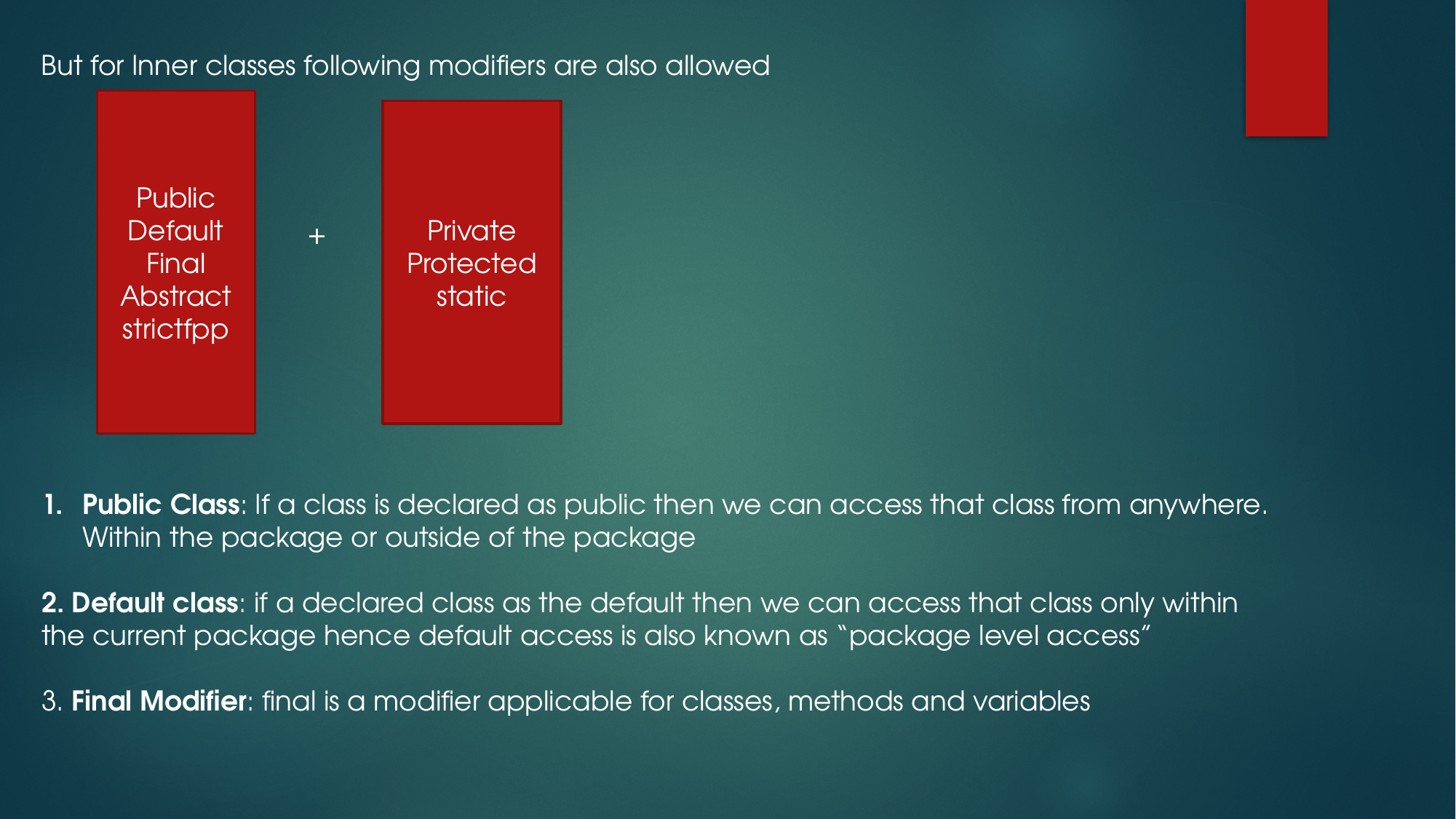

But for Inner classes following modifiers are also allowed

Public
Default
Final
Abstract strictfpp
Private
Protected
static
  +
Public Class: If a class is declared as public then we can access that class from anywhere. Within the package or outside of the package

2. Default class: if a declared class as the default then we can access that class only within the current package hence default access is also known as “package level access”

3. Final Modifier: final is a modifier applicable for classes, methods and variables